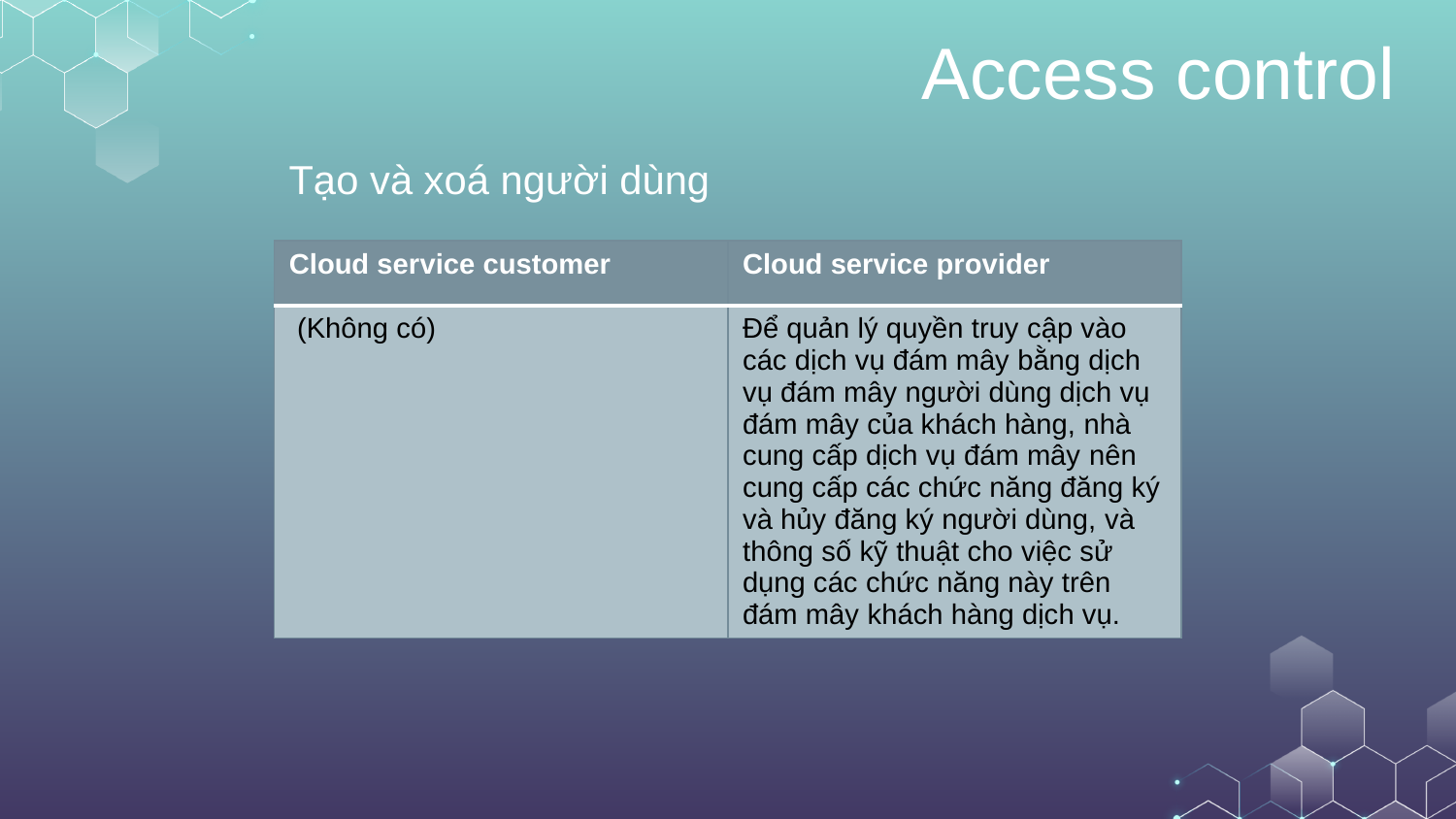

# Access control
Tạo và xoá người dùng

| Cloud service customer | Cloud service provider |
| --- | --- |
| (Không có) | Để quản lý quyền truy cập vào các dịch vụ đám mây bằng dịch vụ đám mây người dùng dịch vụ đám mây của khách hàng, nhà cung cấp dịch vụ đám mây nên cung cấp các chức năng đăng ký và hủy đăng ký người dùng, và thông số kỹ thuật cho việc sử dụng các chức năng này trên đám mây khách hàng dịch vụ. |